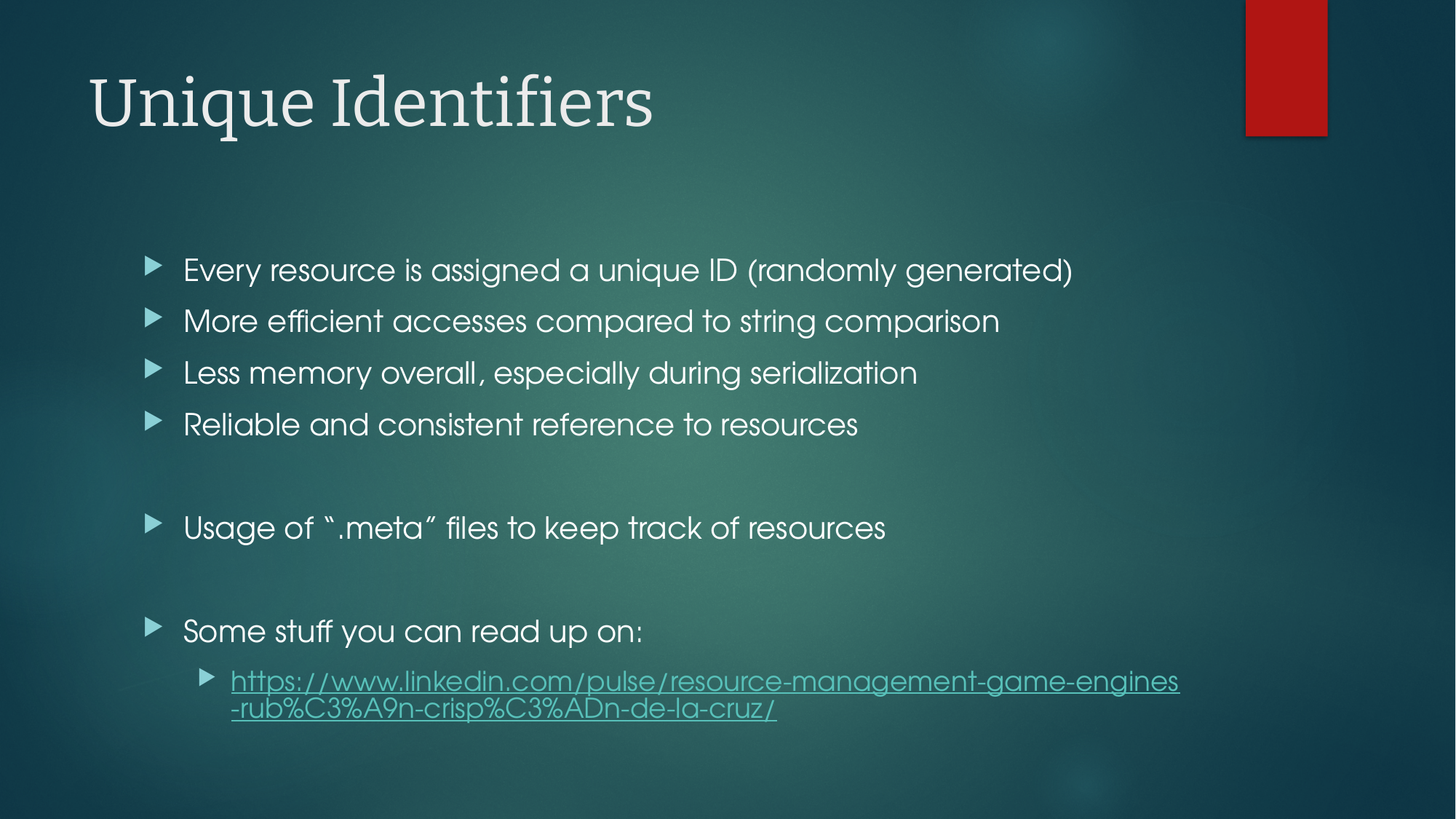

# Unique Identifiers
Every resource is assigned a unique ID (randomly generated)
More efficient accesses compared to string comparison
Less memory overall, especially during serialization
Reliable and consistent reference to resources

Usage of “.meta” files to keep track of resources

Some stuff you can read up on:
https://www.linkedin.com/pulse/resource-management-game-engines-rub%C3%A9n-crisp%C3%ADn-de-la-cruz/